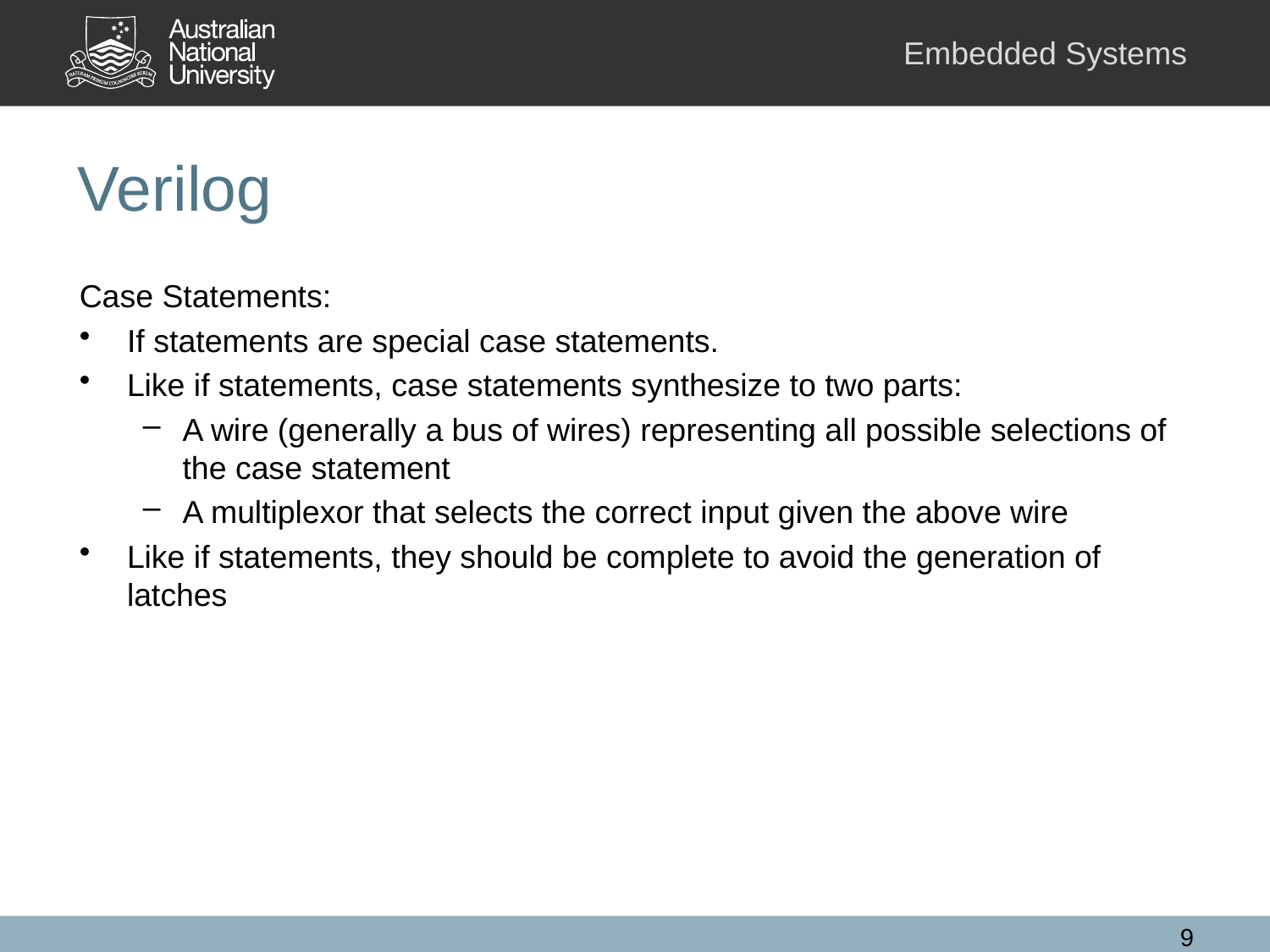

# Verilog
Case Statements:
If statements are special case statements.
Like if statements, case statements synthesize to two parts:
A wire (generally a bus of wires) representing all possible selections of the case statement
A multiplexor that selects the correct input given the above wire
Like if statements, they should be complete to avoid the generation of latches
9